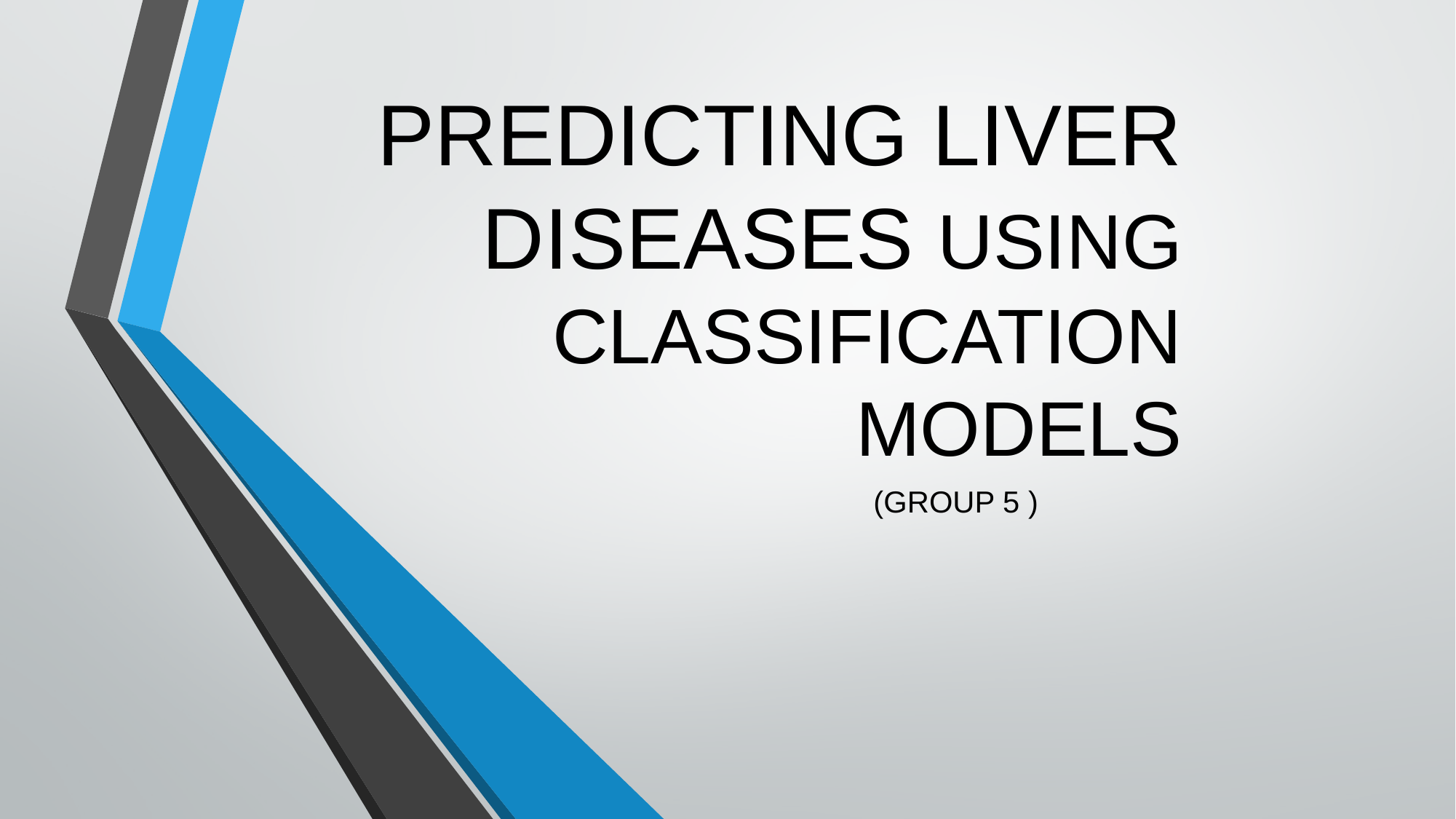

# PREDICTING LIVER DISEASES USING CLASSIFICATION MODELS
(GROUP 5 )